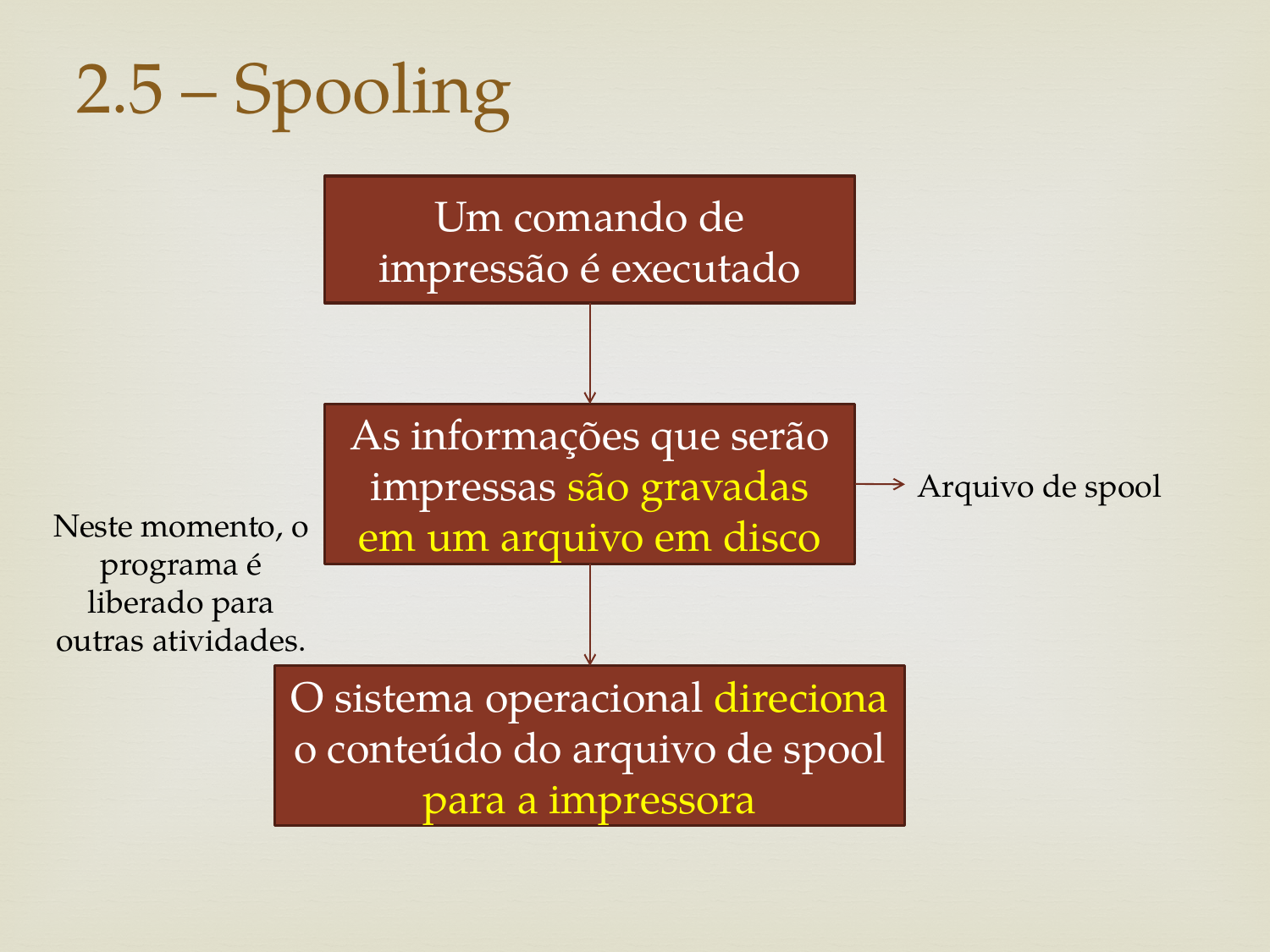

# 2.5 – Spooling
Um comando de impressão é executado
As informações que serão impressas são gravadas em um arquivo em disco
Arquivo de spool
Neste momento, o programa é liberado para outras atividades.
O sistema operacional direciona o conteúdo do arquivo de spool para a impressora